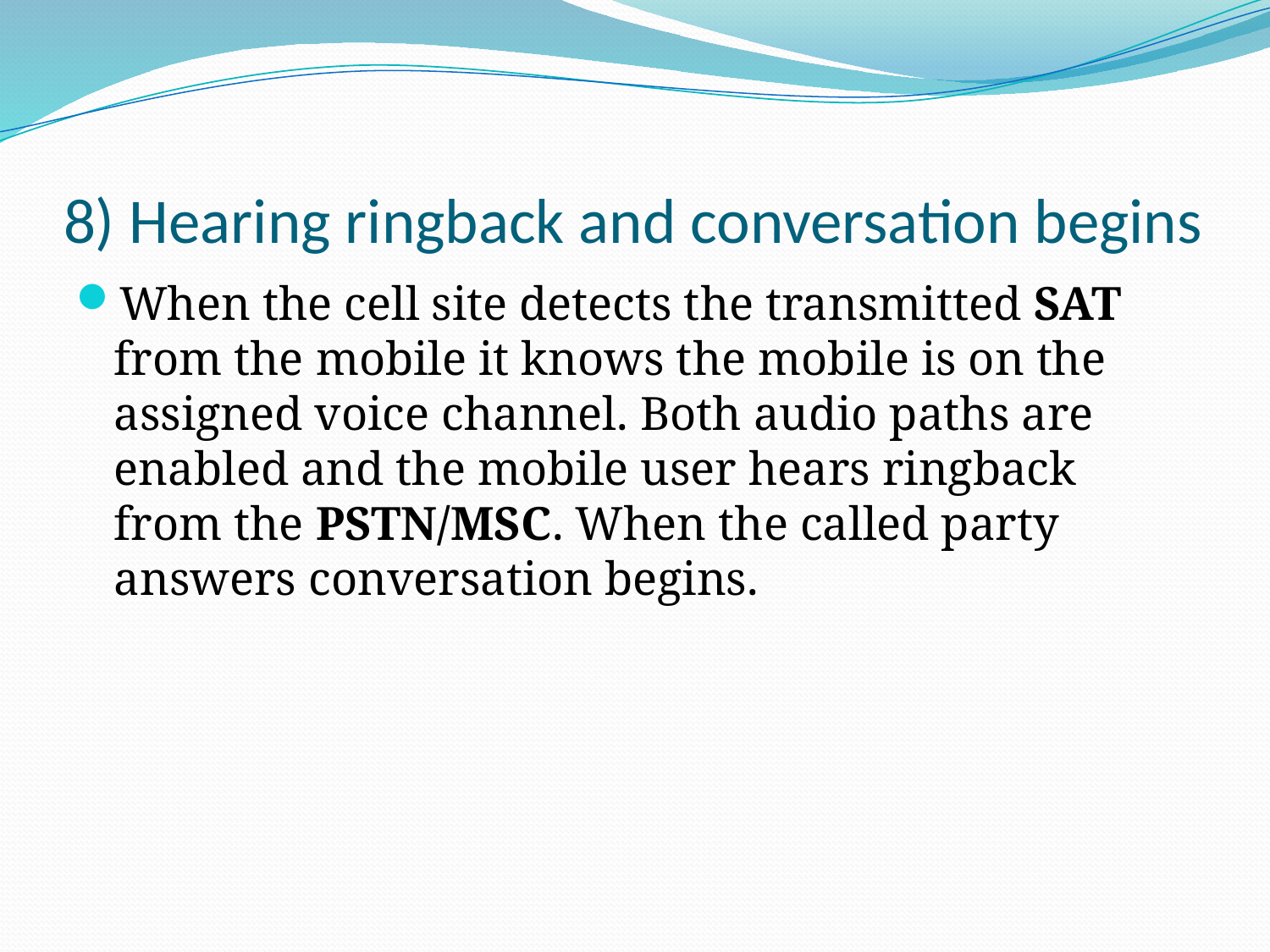

# 8) Hearing ringback and conversation begins
When the cell site detects the transmitted SAT from the mobile it knows the mobile is on the assigned voice channel. Both audio paths are enabled and the mobile user hears ringback from the PSTN/MSC. When the called party answers conversation begins.